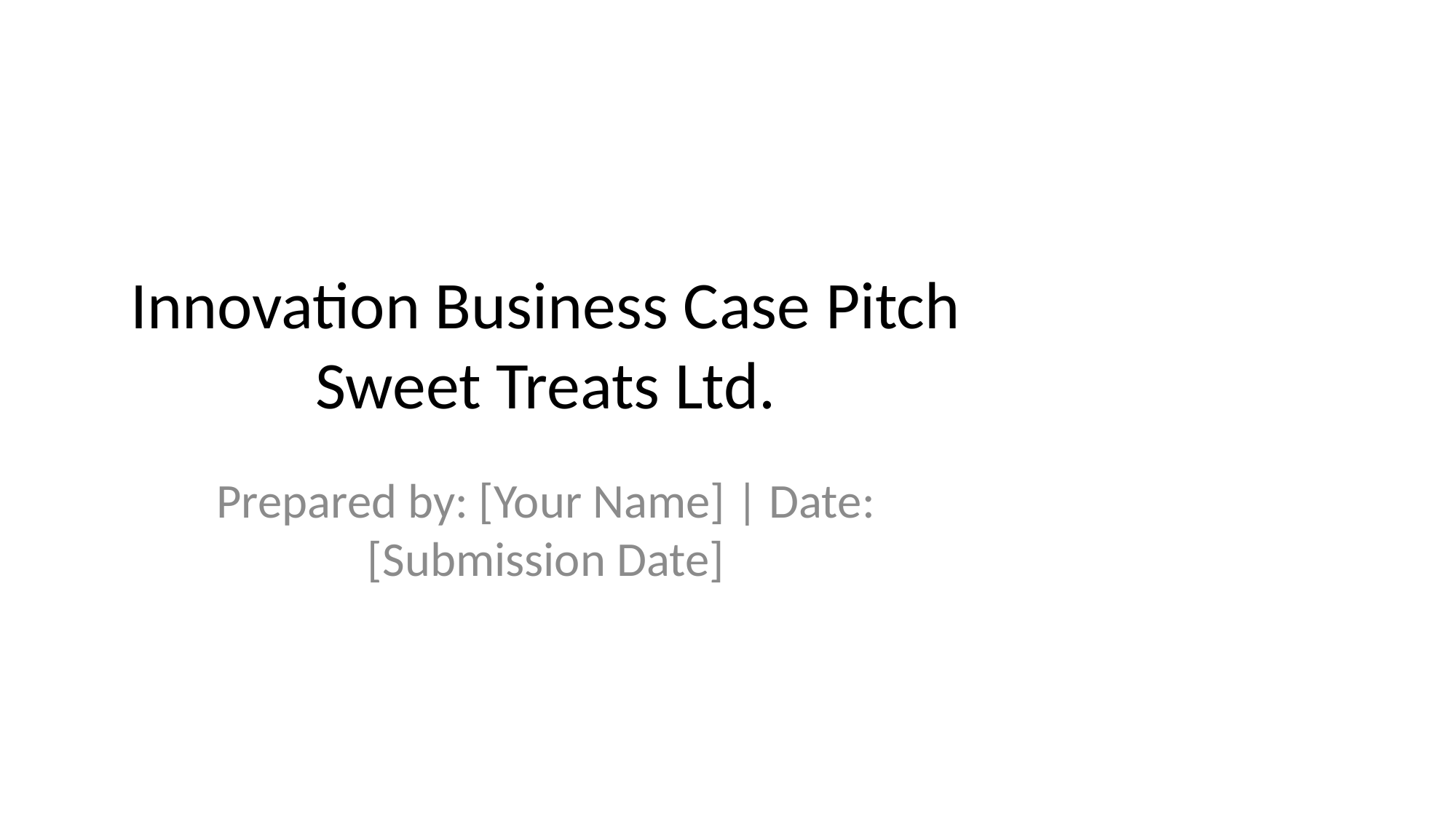

# Innovation Business Case Pitch
Sweet Treats Ltd.
Prepared by: [Your Name] | Date: [Submission Date]